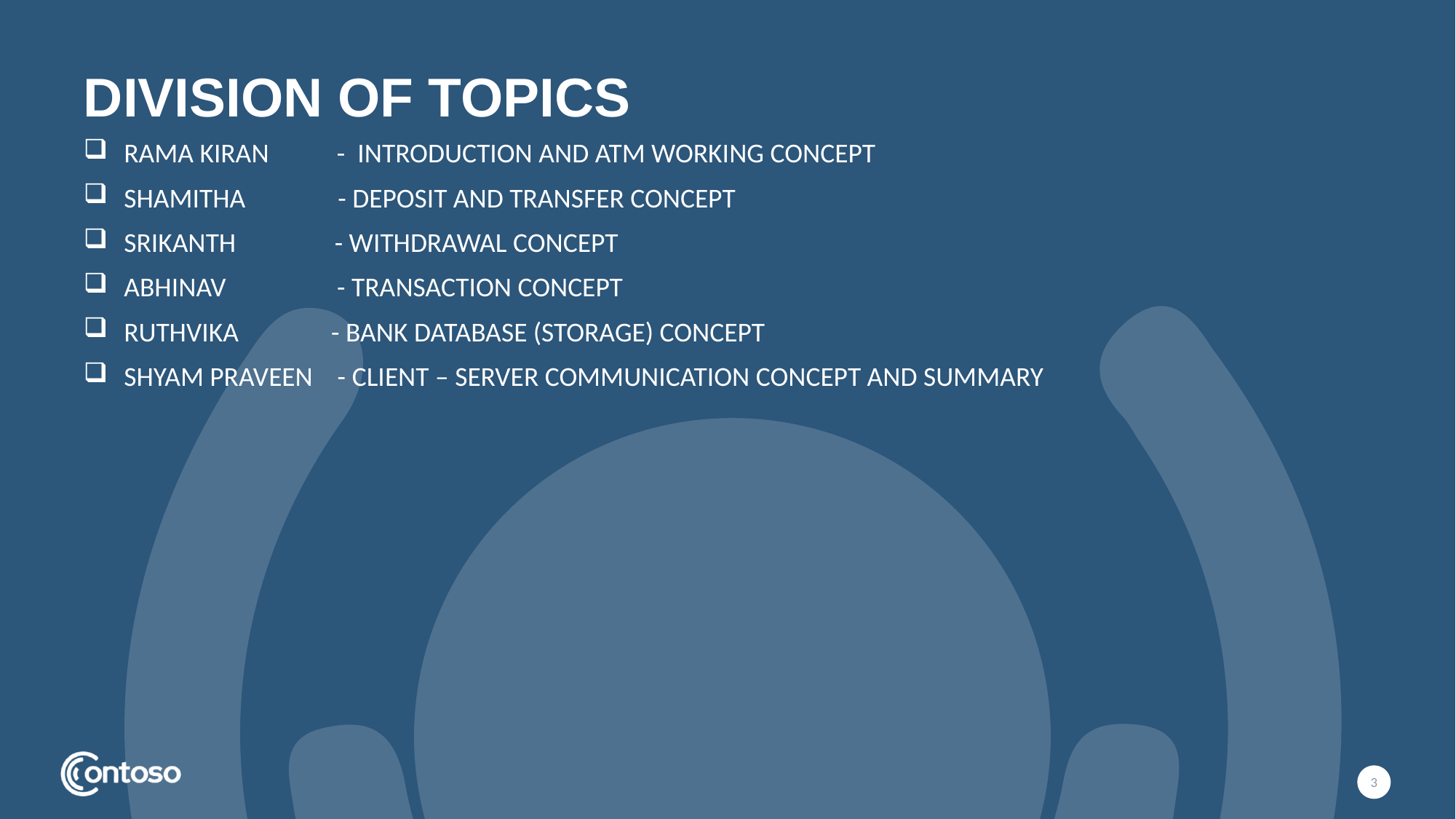

# Division of topics
 RAMA KIRAN           -  INTRODUCTION AND ATM WORKING CONCEPT
 SHAMITHA               - DEPOSIT AND TRANSFER CONCEPT
 SRIKANTH                - WITHDRAWAL CONCEPT
 ABHINAV                  - TRANSACTION CONCEPT
 RUTHVIKA               - BANK DATABASE (STORAGE) CONCEPT
 SHYAM PRAVEEN    - CLIENT – SERVER COMMUNICATION CONCEPT AND SUMMARY
3